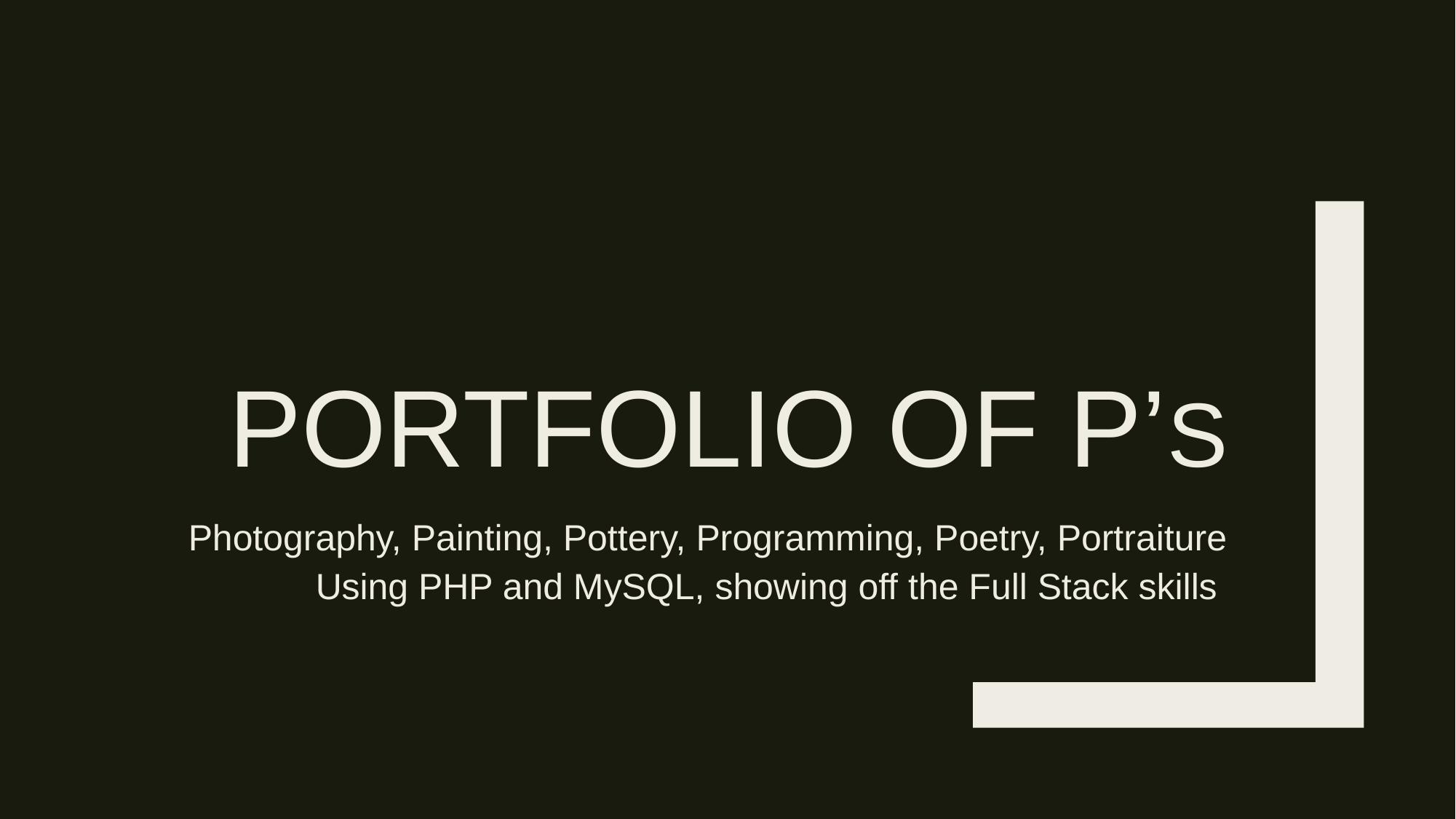

# Portfolio of p’s
Photography, Painting, Pottery, Programming, Poetry, Portraiture
Using PHP and MySQL, showing off the Full Stack skills